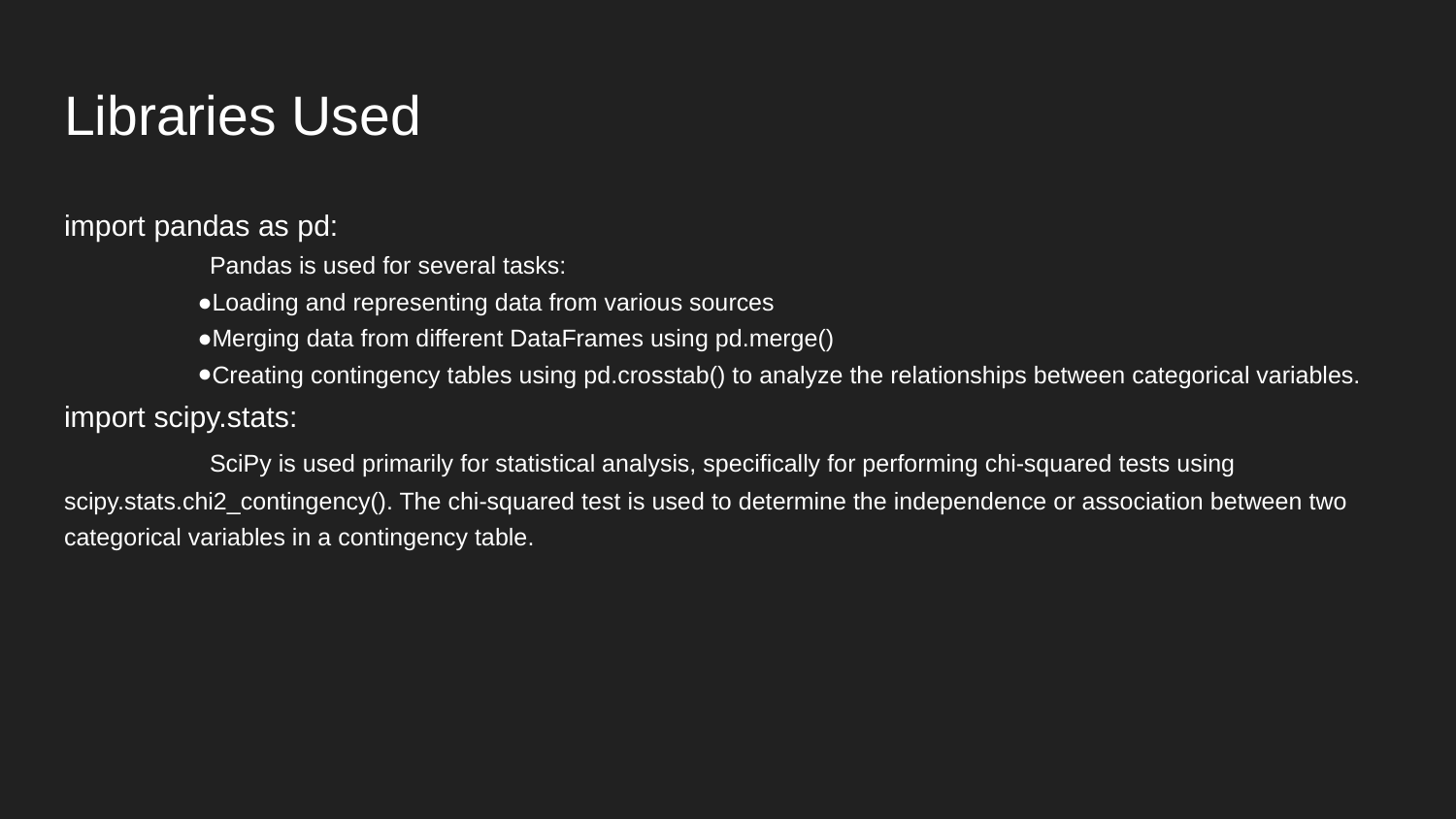

# Libraries Used
import pandas as pd:
	Pandas is used for several tasks:
Loading and representing data from various sources
Merging data from different DataFrames using pd.merge()
Creating contingency tables using pd.crosstab() to analyze the relationships between categorical variables.
import scipy.stats:
	SciPy is used primarily for statistical analysis, specifically for performing chi-squared tests using scipy.stats.chi2_contingency(). The chi-squared test is used to determine the independence or association between two categorical variables in a contingency table.